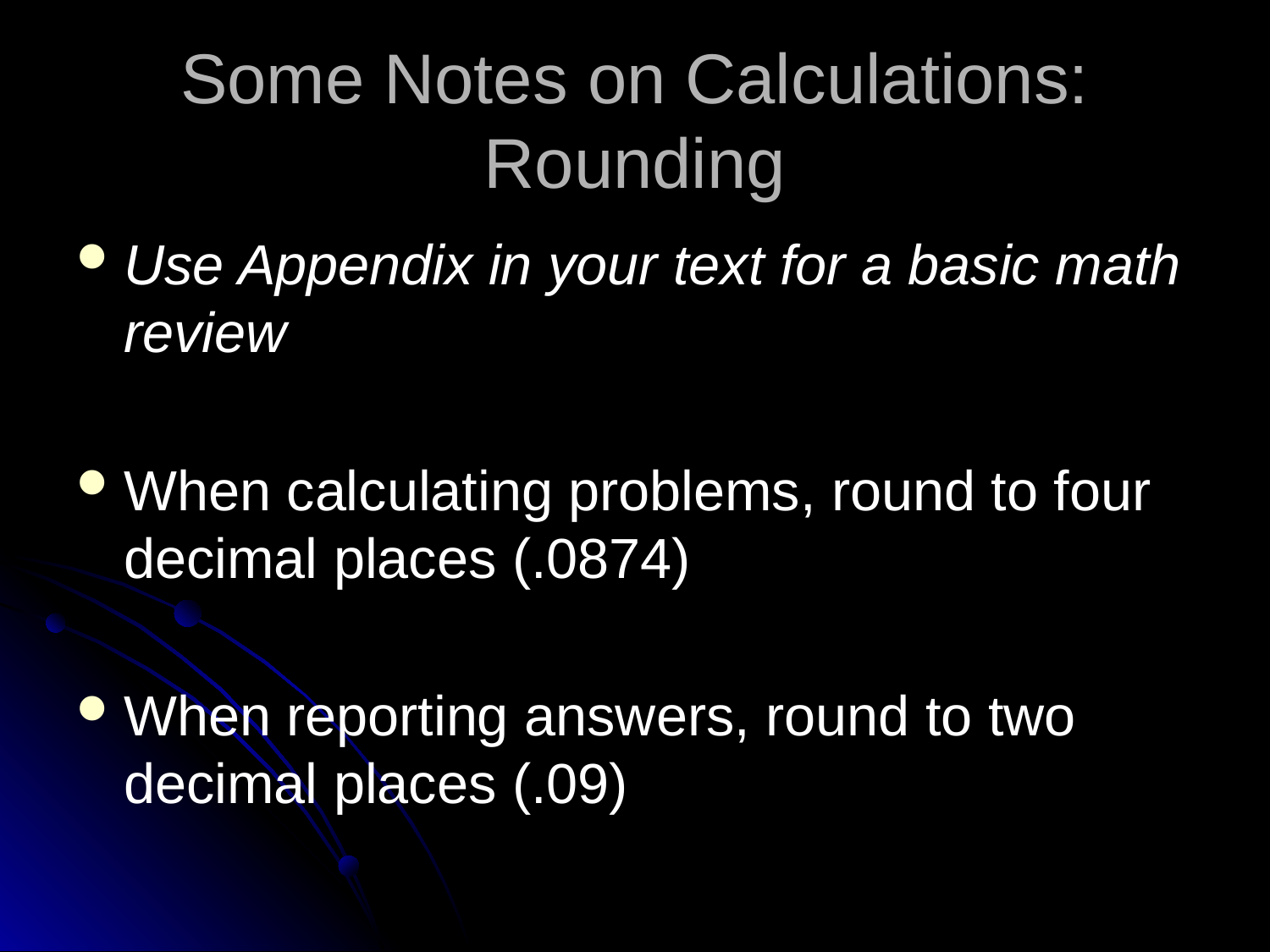

# Some Notes on Calculations: Rounding
Use Appendix in your text for a basic math review

When calculating problems, round to four decimal places (.0874)

When reporting answers, round to two decimal places (.09)